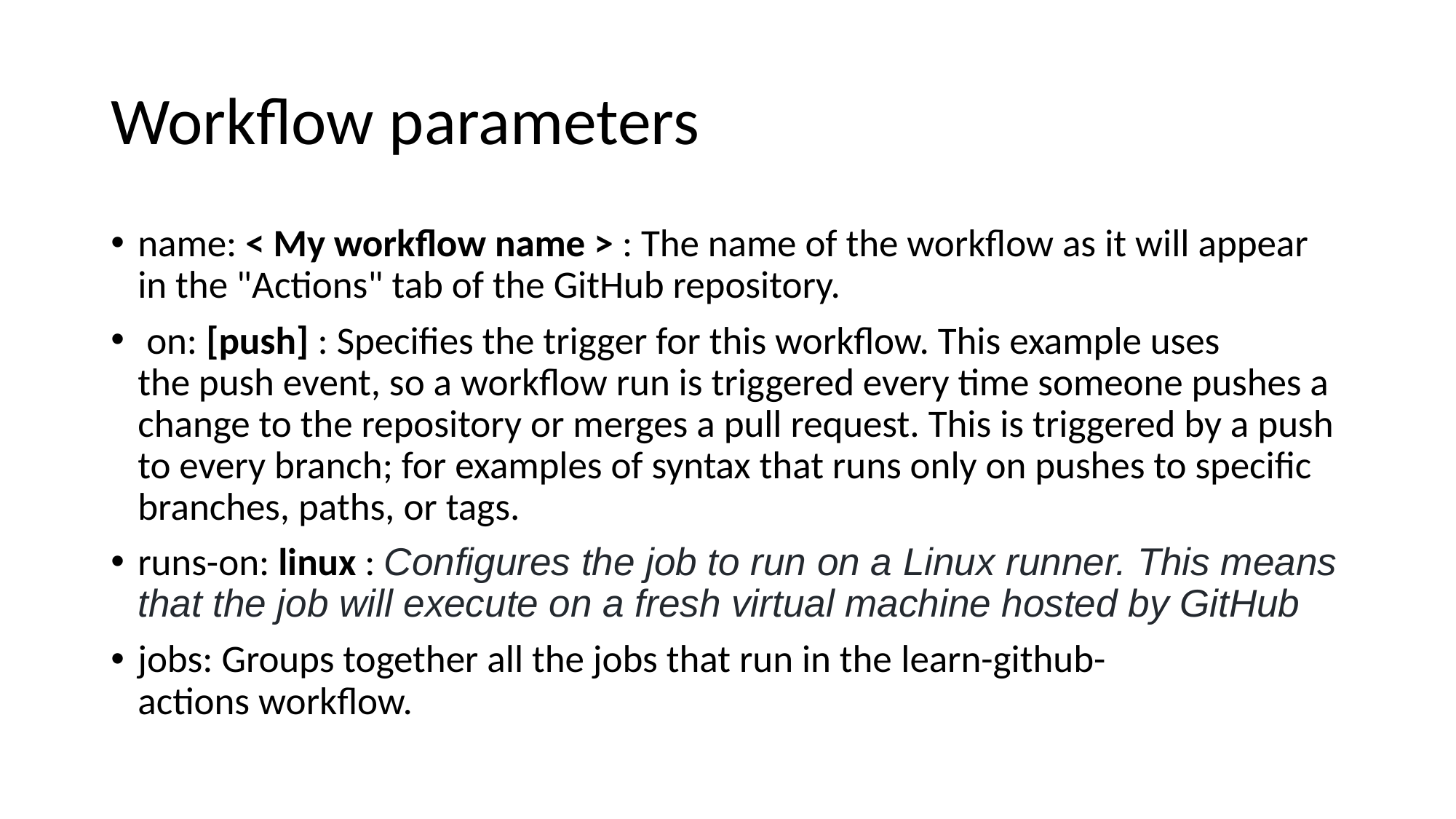

# Workflow parameters
name: < My workflow name > : The name of the workflow as it will appear in the "Actions" tab of the GitHub repository.
 on: [push] : Specifies the trigger for this workflow. This example uses the push event, so a workflow run is triggered every time someone pushes a change to the repository or merges a pull request. This is triggered by a push to every branch; for examples of syntax that runs only on pushes to specific branches, paths, or tags.
runs-on: linux : Configures the job to run on a Linux runner. This means that the job will execute on a fresh virtual machine hosted by GitHub
jobs: Groups together all the jobs that run in the learn-github-actions workflow.